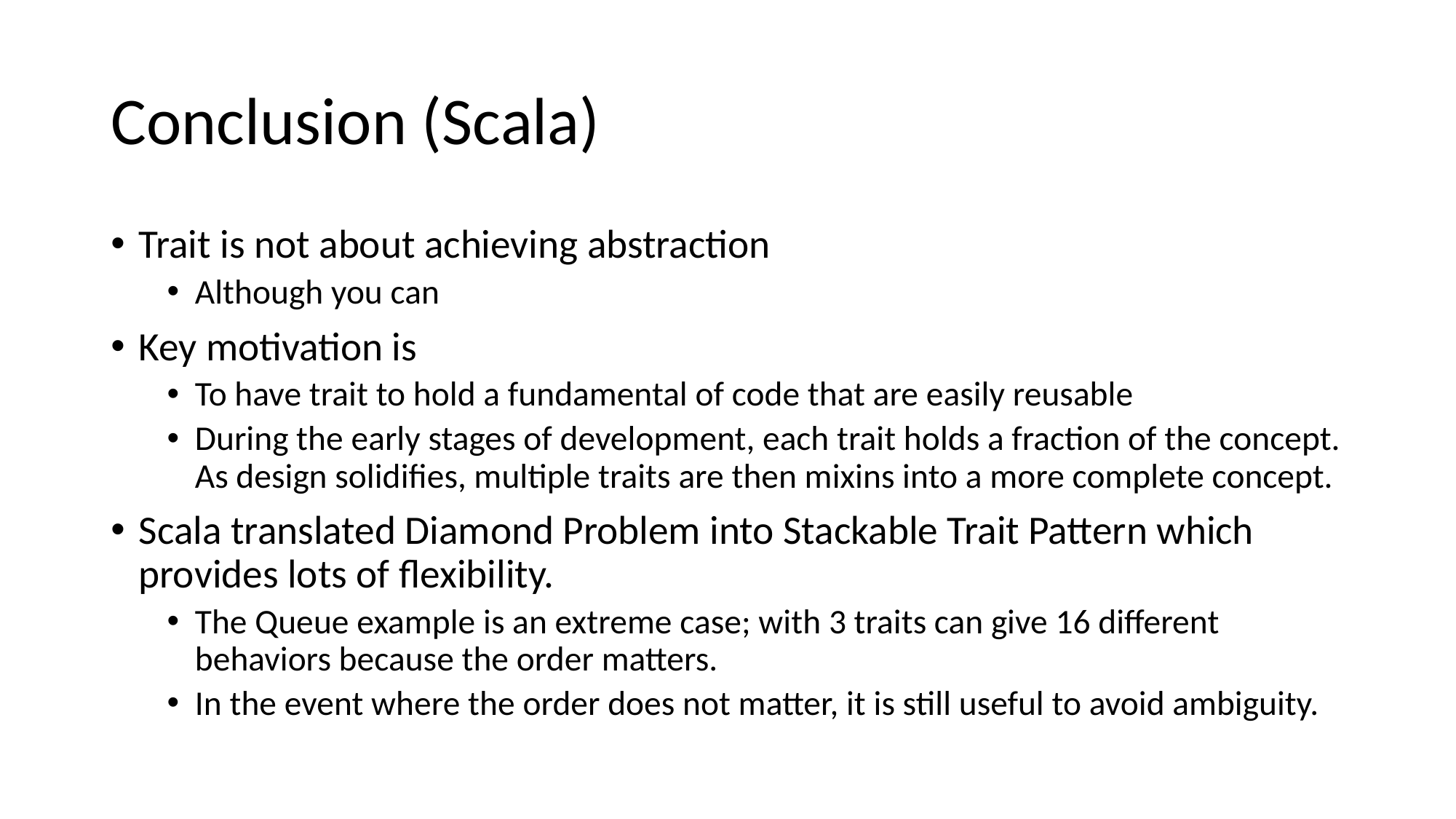

# Conclusion (Scala)
Trait is not about achieving abstraction
Although you can
Key motivation is
To have trait to hold a fundamental of code that are easily reusable
During the early stages of development, each trait holds a fraction of the concept. As design solidifies, multiple traits are then mixins into a more complete concept.
Scala translated Diamond Problem into Stackable Trait Pattern which provides lots of flexibility.
The Queue example is an extreme case; with 3 traits can give 16 different behaviors because the order matters.
In the event where the order does not matter, it is still useful to avoid ambiguity.